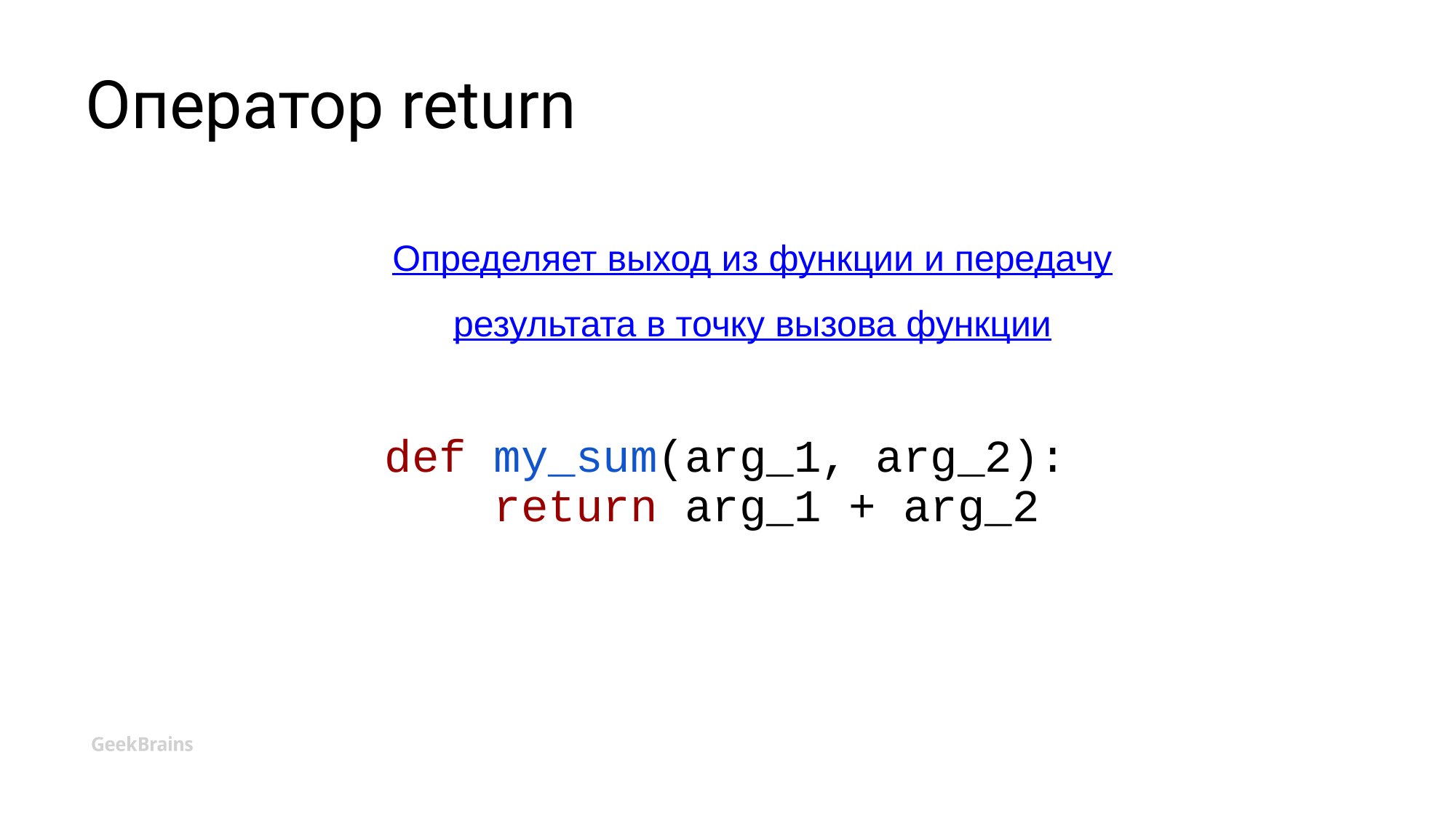

# Оператор return
Определяет выход из функции и передачу результата в точку вызова функции
def my_sum(arg_1, arg_2):
    return arg_1 + arg_2